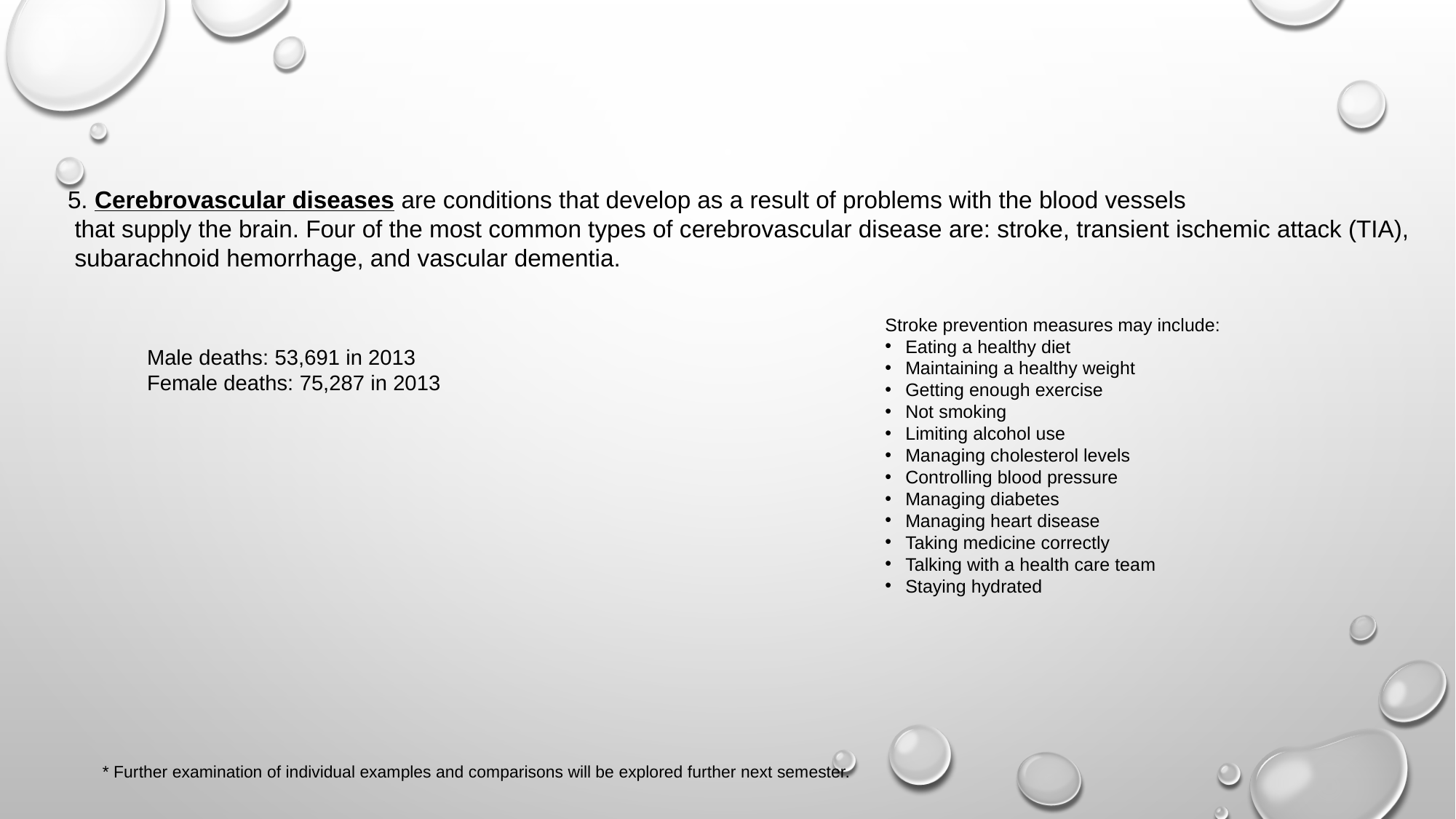

5. Cerebrovascular diseases are conditions that develop as a result of problems with the blood vessels
 that supply the brain. Four of the most common types of cerebrovascular disease are: stroke, transient ischemic attack (TIA),
 subarachnoid hemorrhage, and vascular dementia.

Stroke prevention measures may include:
Eating a healthy diet
Maintaining a healthy weight
Getting enough exercise
Not smoking
Limiting alcohol use
Managing cholesterol levels
Controlling blood pressure
Managing diabetes
Managing heart disease
Taking medicine correctly
Talking with a health care team
Staying hydrated

Male deaths: 53,691 in 2013
Female deaths: 75,287 in 2013
* Further examination of individual examples and comparisons will be explored further next semester.